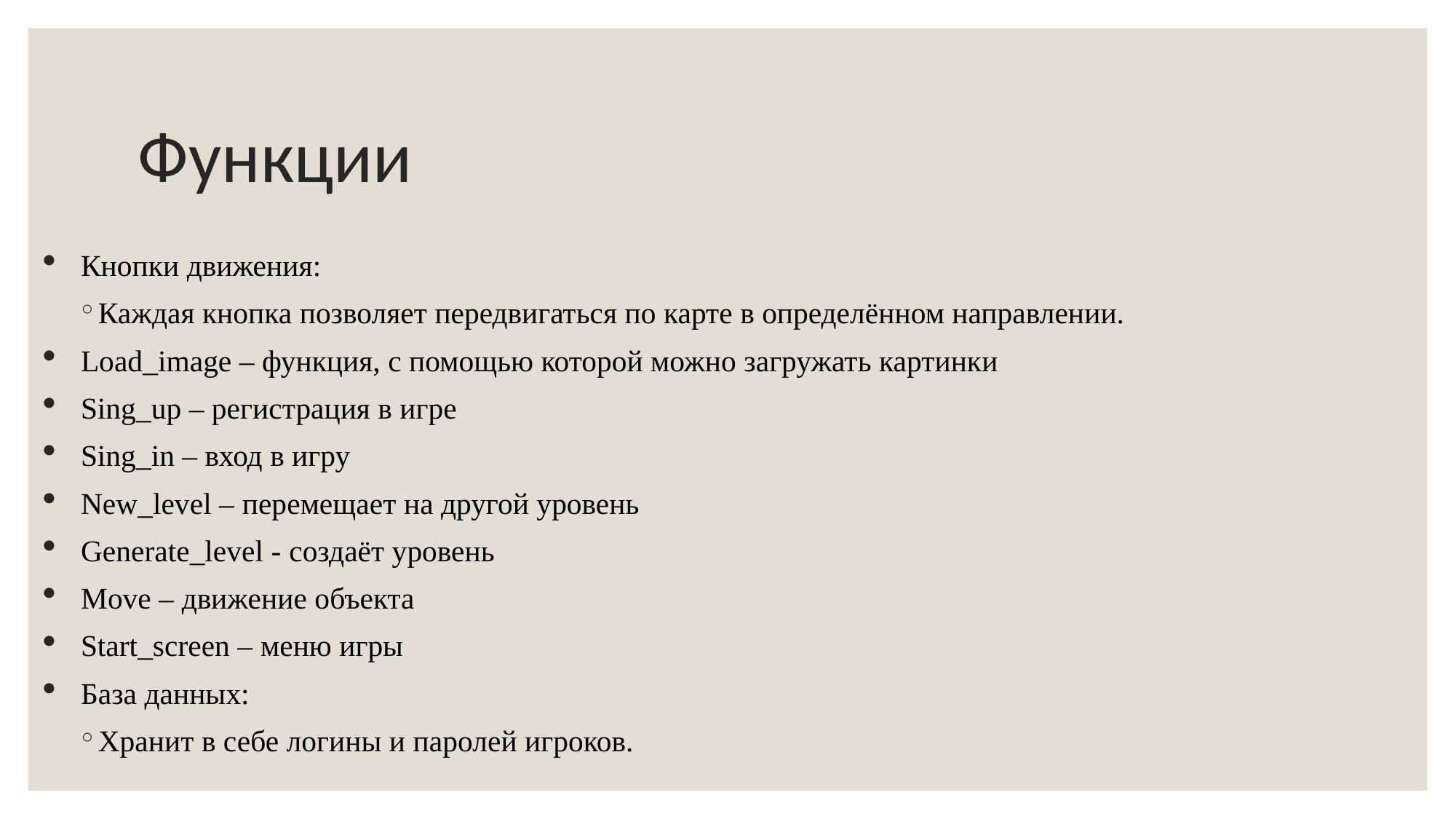

# Функции
Кнопки движения:
Каждая кнопка позволяет передвигаться по карте в определённом направлении.
Load_image – функция, с помощью которой можно загружать картинки
Sing_up – регистрация в игре
Sing_in – вход в игру
New_level – перемещает на другой уровень
Generate_level - создаёт уровень
Move – движение объекта
Start_screen – меню игры
База данных:
Хранит в себе логины и паролей игроков.